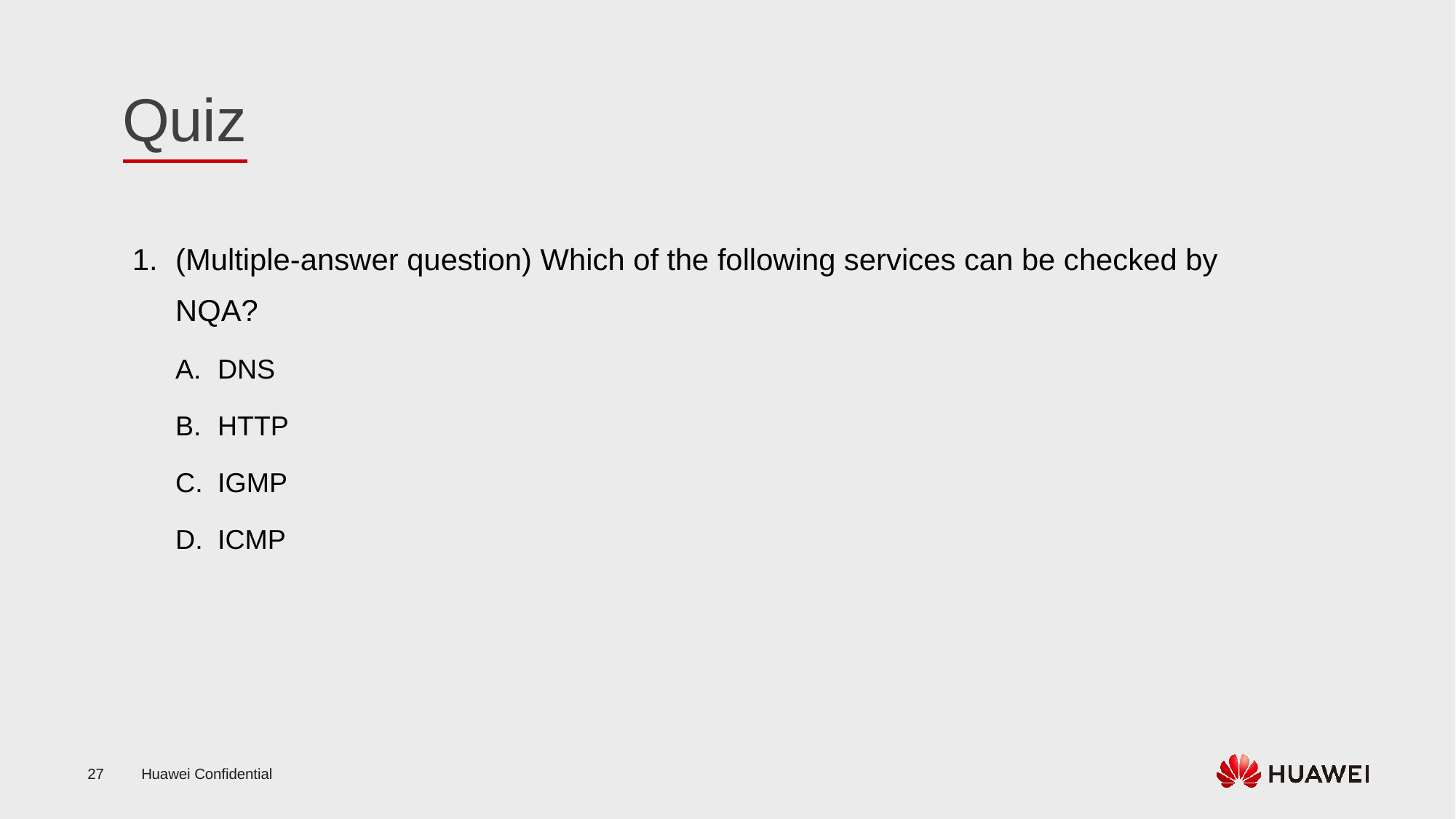

(Multiple-answer question) Which of the following services can be checked by NQA?
DNS
HTTP
IGMP
ICMP